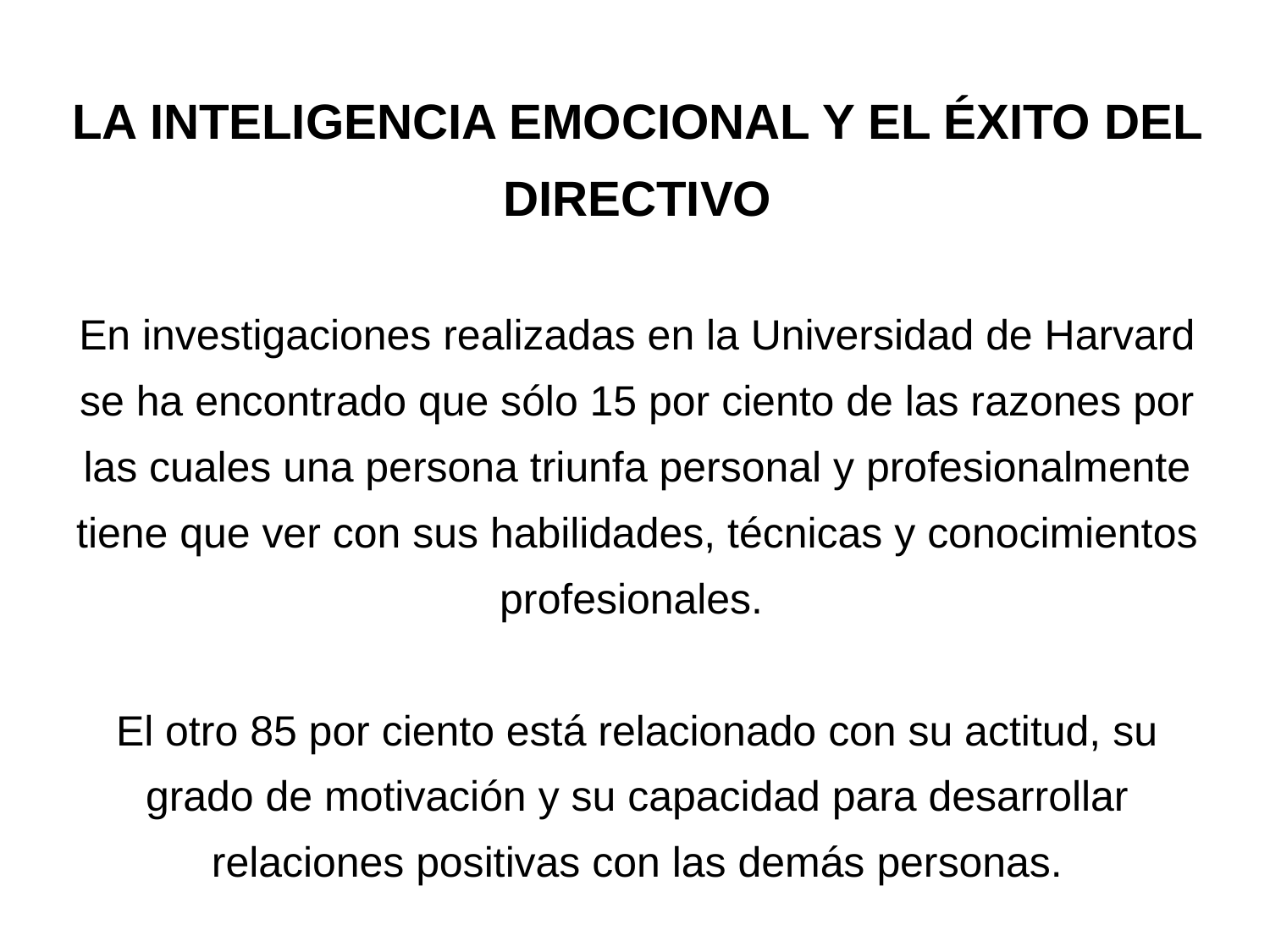

LA INTELIGENCIA EMOCIONAL Y EL ÉXITO DEL DIRECTIVO

En investigaciones realizadas en la Universidad de Harvard se ha encontrado que sólo 15 por ciento de las razones por las cuales una persona triunfa personal y profesionalmente tiene que ver con sus habilidades, técnicas y conocimientos profesionales.

El otro 85 por ciento está relacionado con su actitud, su grado de motivación y su capacidad para desarrollar relaciones positivas con las demás personas.